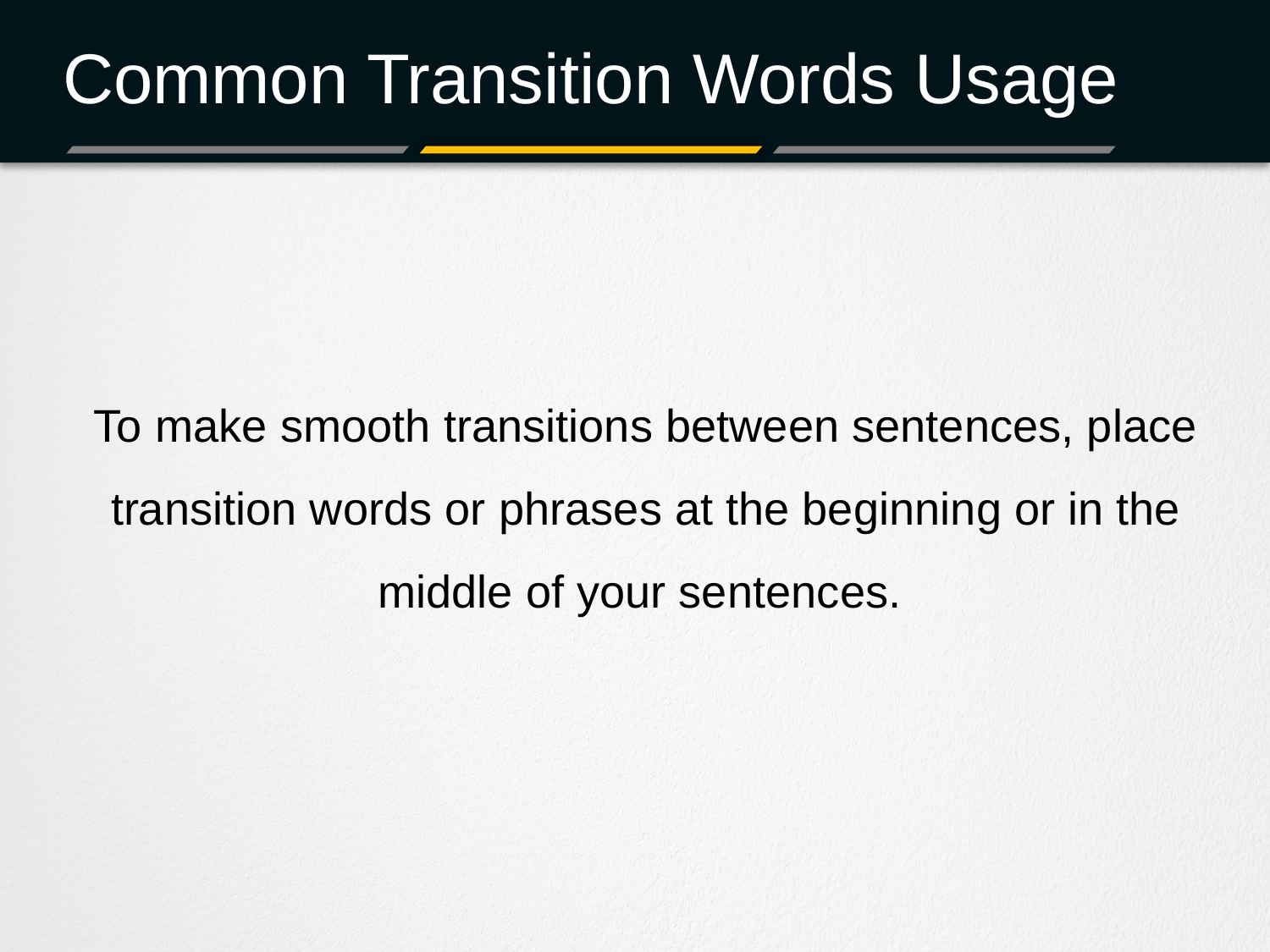

# Common Transition Words Usage

To make smooth transitions between sentences, place transition words or phrases at the beginning or in the middle of your sentences.